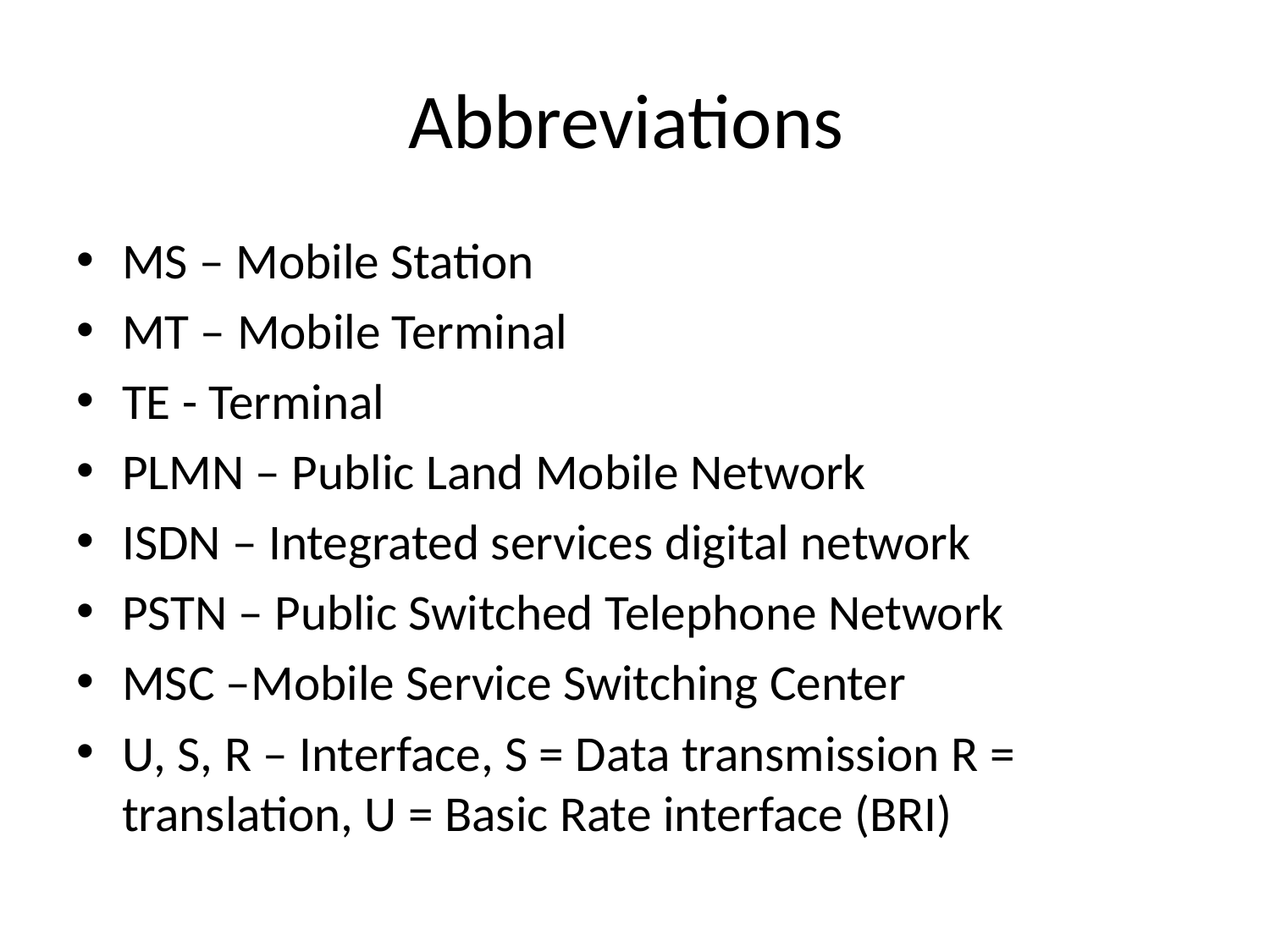

# Abbreviations
MS – Mobile Station
MT – Mobile Terminal
TE - Terminal
PLMN – Public Land Mobile Network
ISDN – Integrated services digital network
PSTN – Public Switched Telephone Network
MSC –Mobile Service Switching Center
U, S, R – Interface, S = Data transmission R = translation, U = Basic Rate interface (BRI)